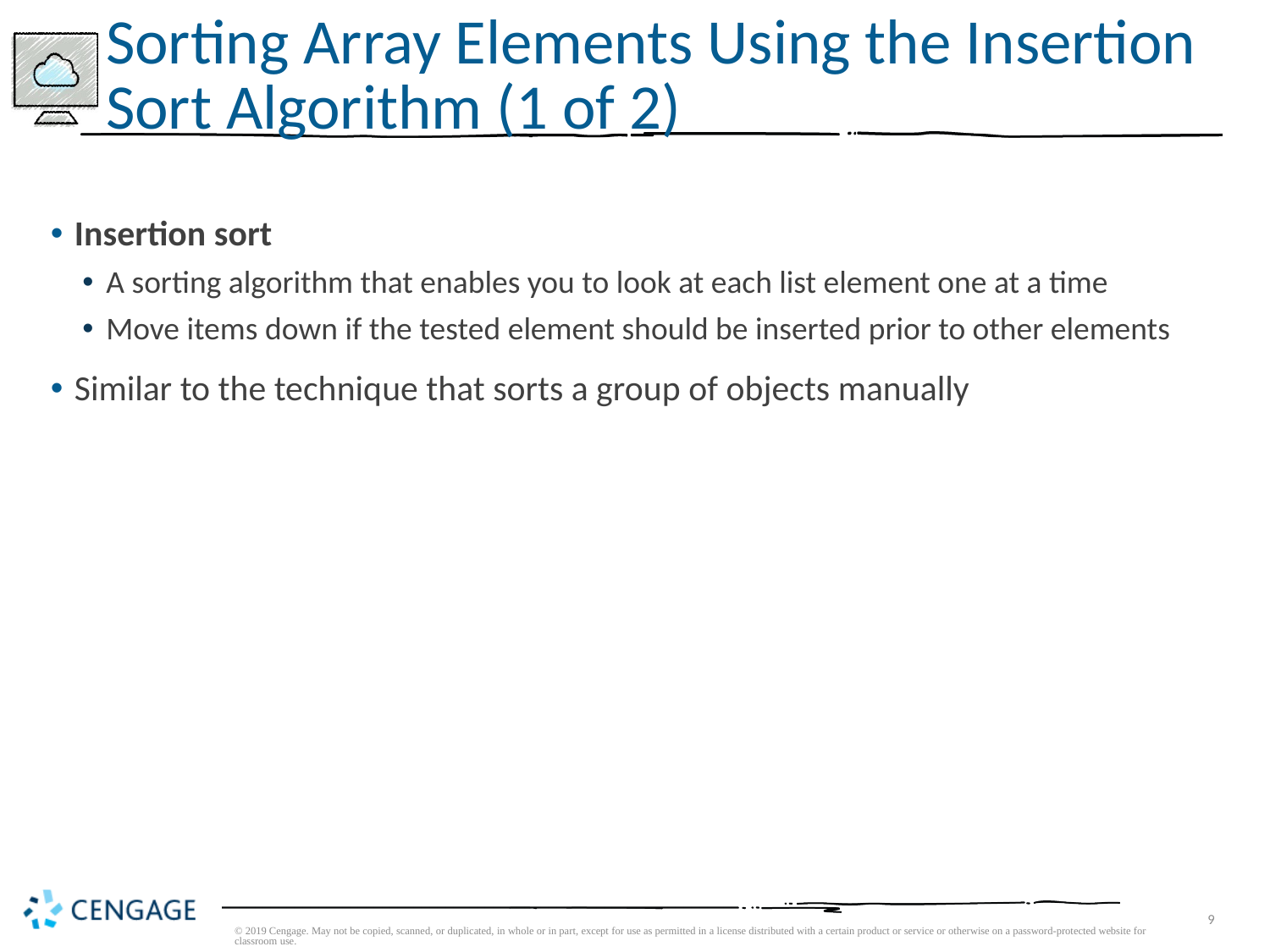

# Sorting Array Elements Using the Insertion Sort Algorithm (1 of 2)
Insertion sort
A sorting algorithm that enables you to look at each list element one at a time
Move items down if the tested element should be inserted prior to other elements
Similar to the technique that sorts a group of objects manually
© 2019 Cengage. May not be copied, scanned, or duplicated, in whole or in part, except for use as permitted in a license distributed with a certain product or service or otherwise on a password-protected website for classroom use.